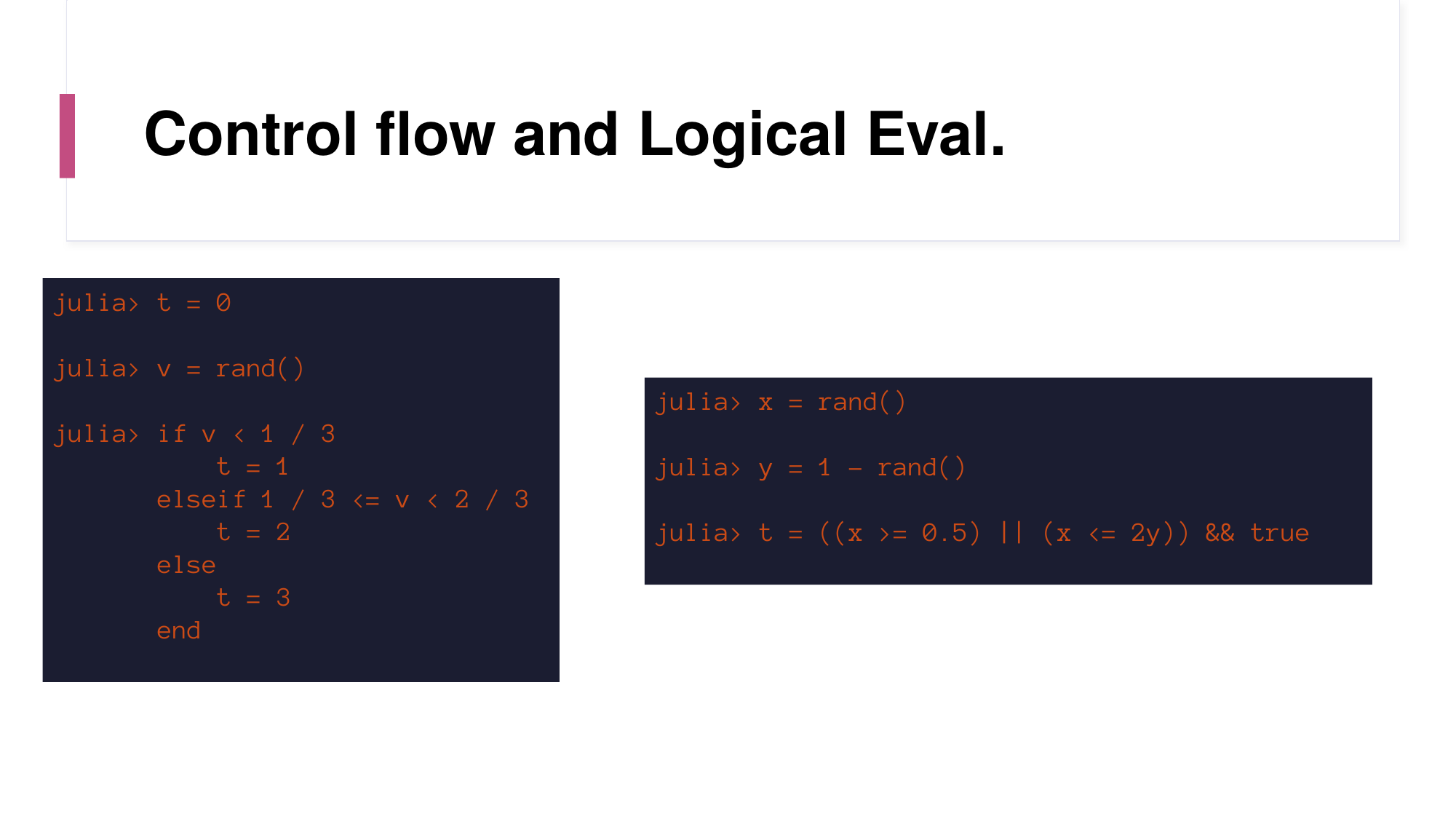

# Control flow and Logical Eval.
julia> t = 0
julia> v = rand()
julia> if v < 1 / 3
           t = 1
       elseif 1 / 3 <= v < 2 / 3
           t = 2
       else
           t = 3
       end
julia> x = rand()
julia> y = 1 - rand()
julia> t = ((x >= 0.5) || (x <= 2y)) && true